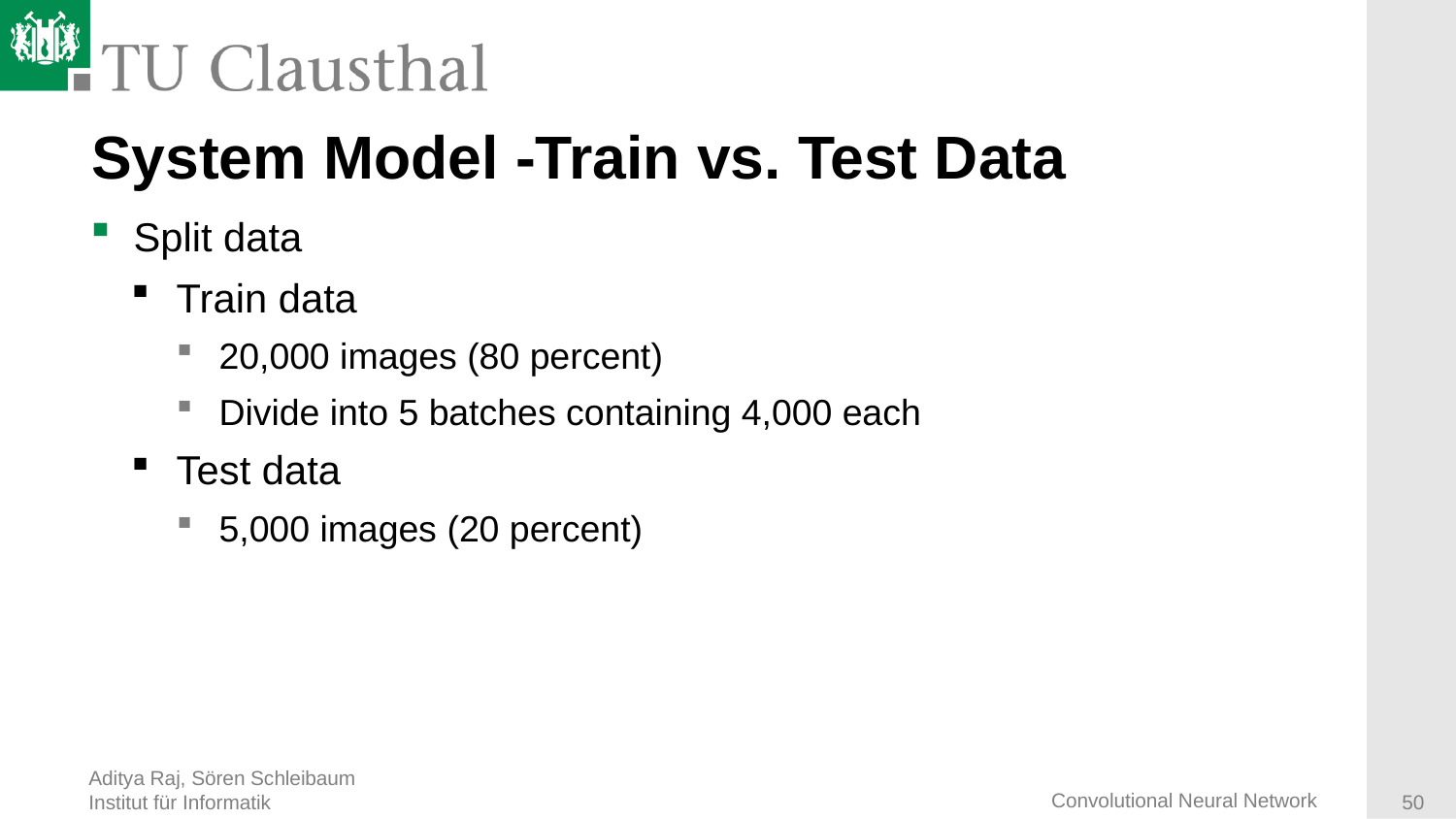

# System Model -Train vs. Test Data
Split data
Train data
20,000 images (80 percent)
Divide into 5 batches containing 4,000 each
Test data
5,000 images (20 percent)